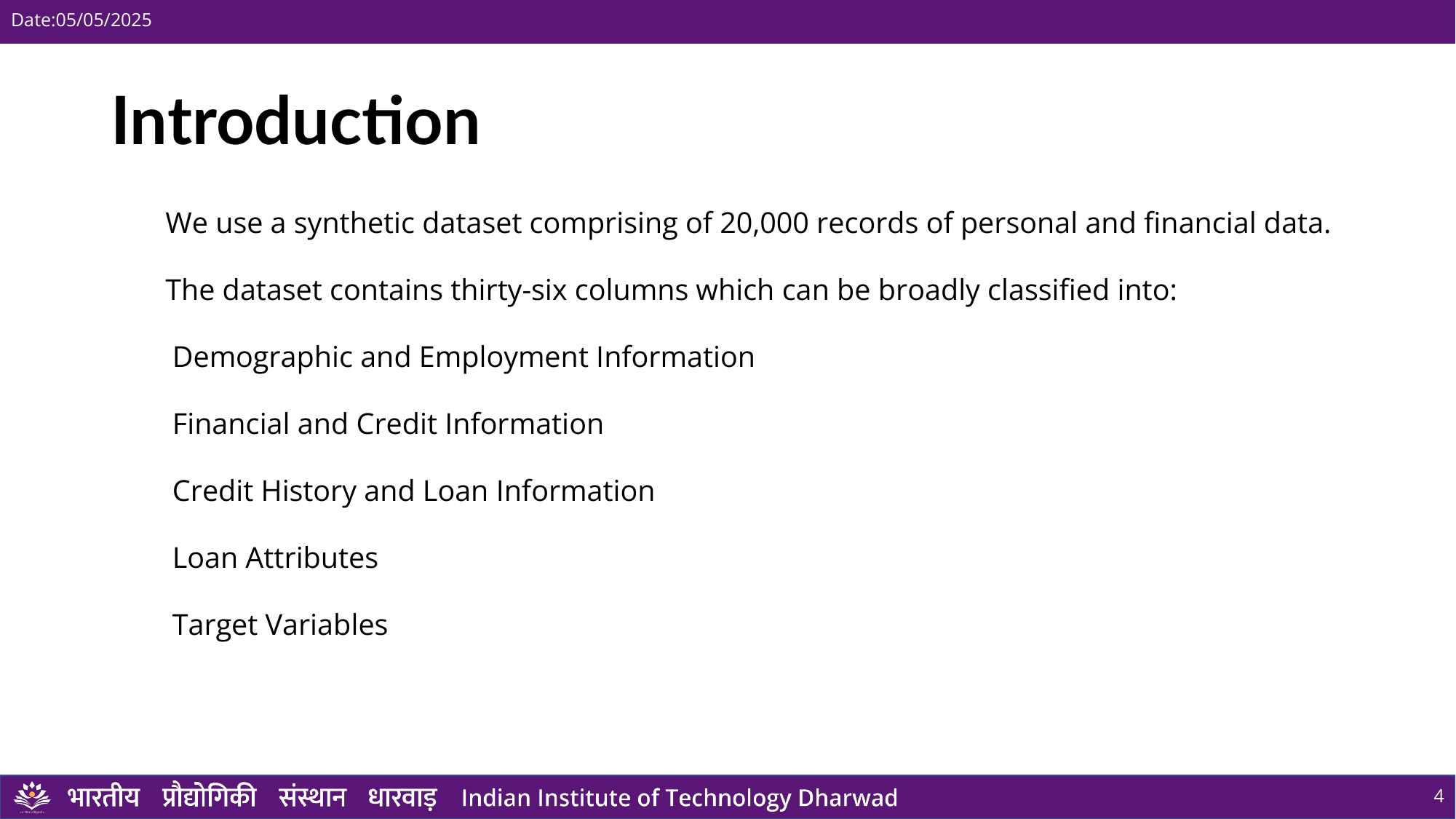

Date:05/05/2025
# Introduction
We use a synthetic dataset comprising of 20,000 records of personal and financial data.
The dataset contains thirty-six columns which can be broadly classified into:
Demographic and Employment Information
Financial and Credit Information
Credit History and Loan Information
Loan Attributes
Target Variables